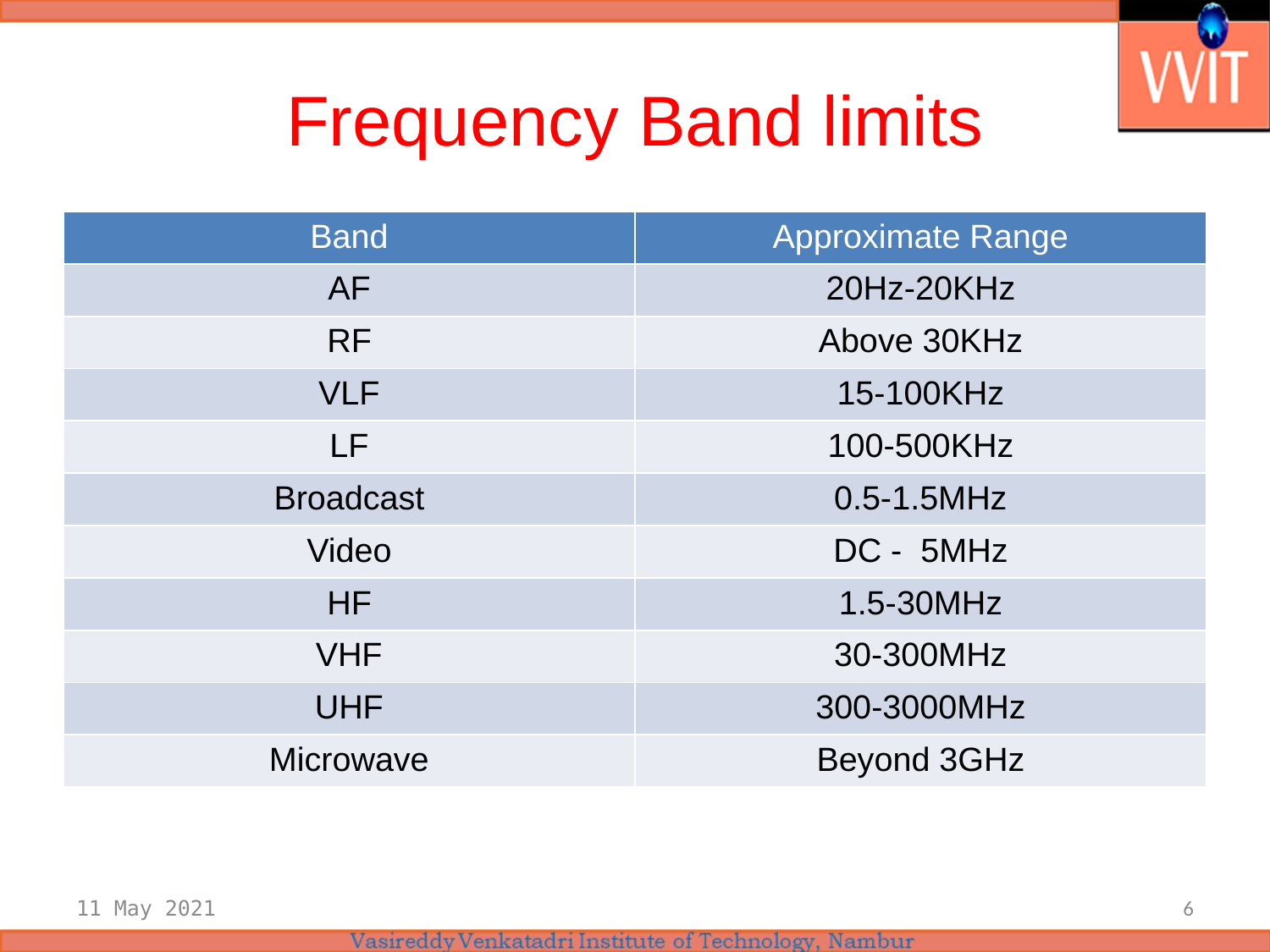

# Frequency Band limits
| Band | Approximate Range |
| --- | --- |
| AF | 20Hz-20KHz |
| RF | Above 30KHz |
| VLF | 15-100KHz |
| LF | 100-500KHz |
| Broadcast | 0.5-1.5MHz |
| Video | DC - 5MHz |
| HF | 1.5-30MHz |
| VHF | 30-300MHz |
| UHF | 300-3000MHz |
| Microwave | Beyond 3GHz |
11 May 2021
6